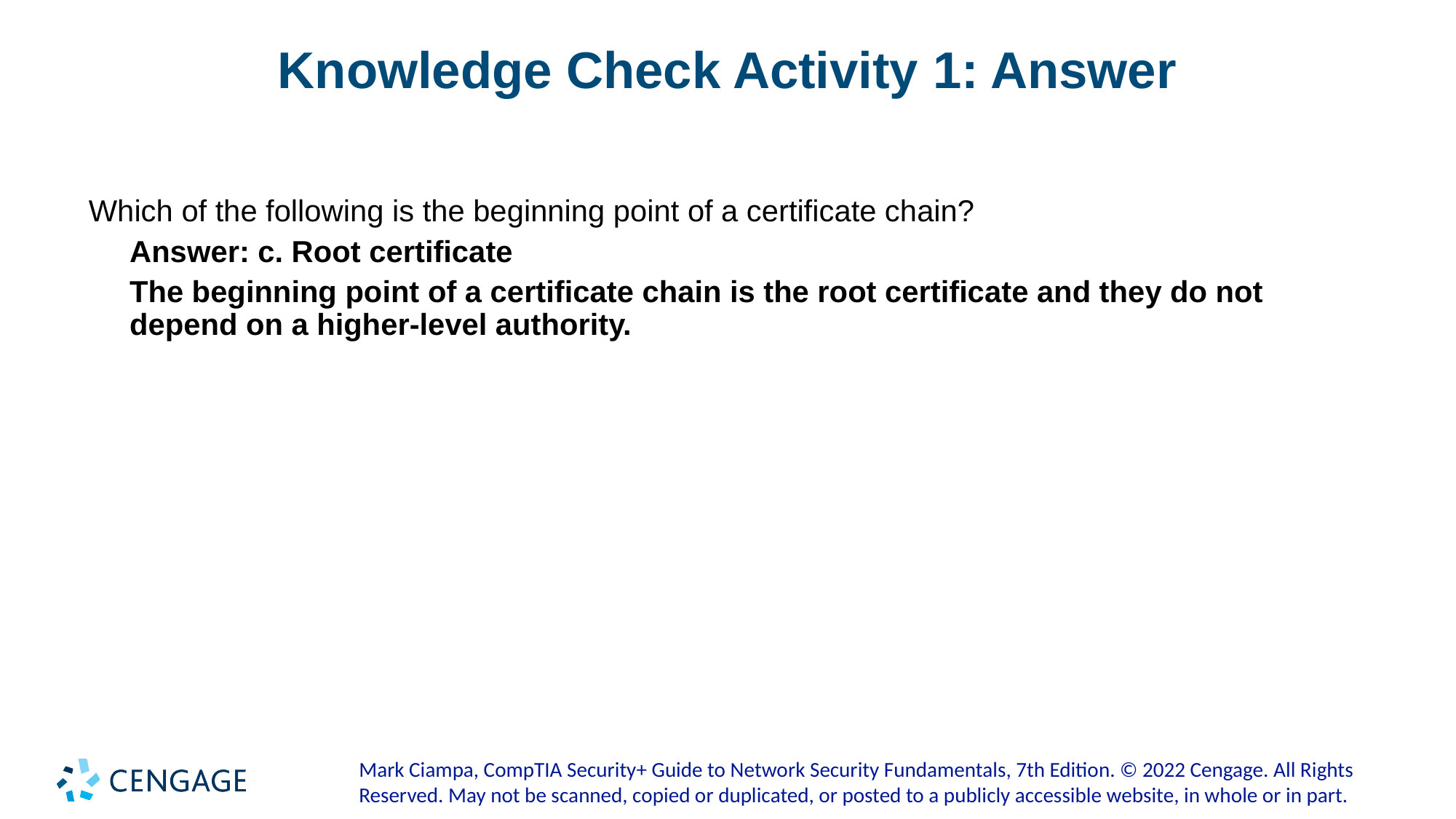

# Knowledge Check Activity 1: Answer
Which of the following is the beginning point of a certificate chain?
Answer: c. Root certificate
The beginning point of a certificate chain is the root certificate and they do not depend on a higher-level authority.